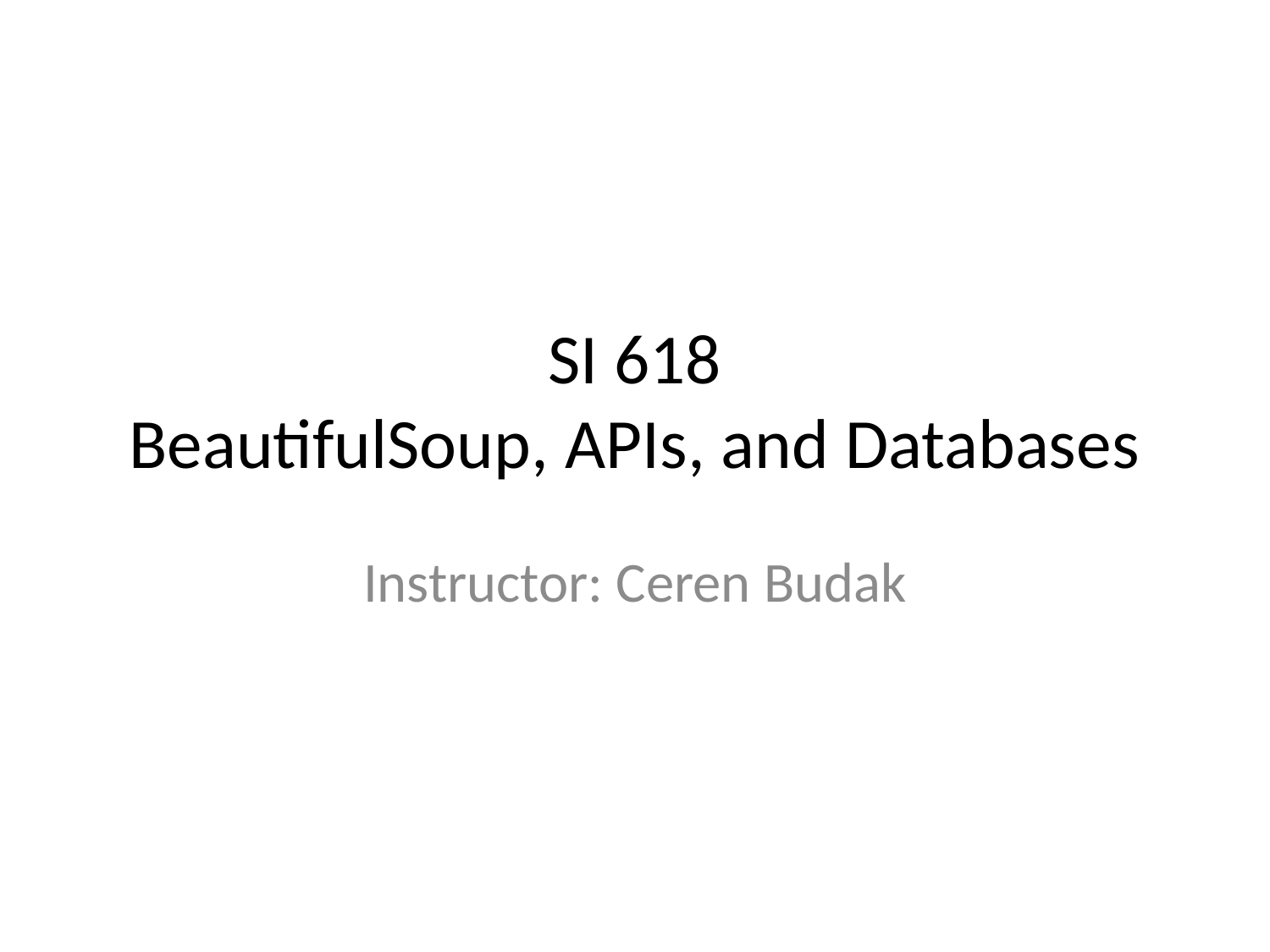

# SI 618 BeautifulSoup, APIs, and Databases
Instructor: Ceren Budak